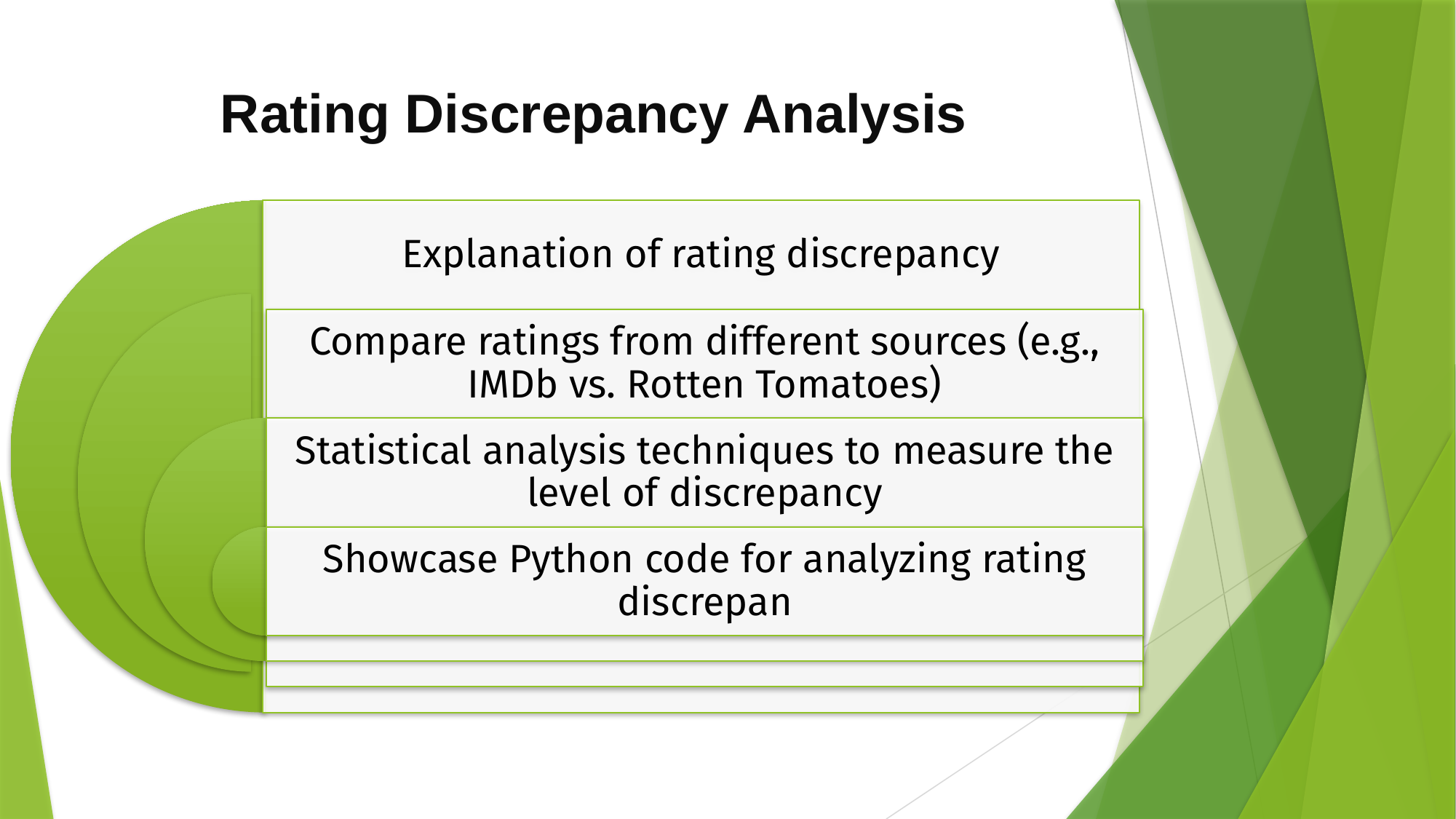

# Rating Discrepancy Analysis
Explanation of rating discrepancy
Compare ratings from different sources (e.g., IMDb vs. Rotten Tomatoes)
Statistical analysis techniques to measure the level of discrepancy
Showcase Python code for analyzing rating discrepan